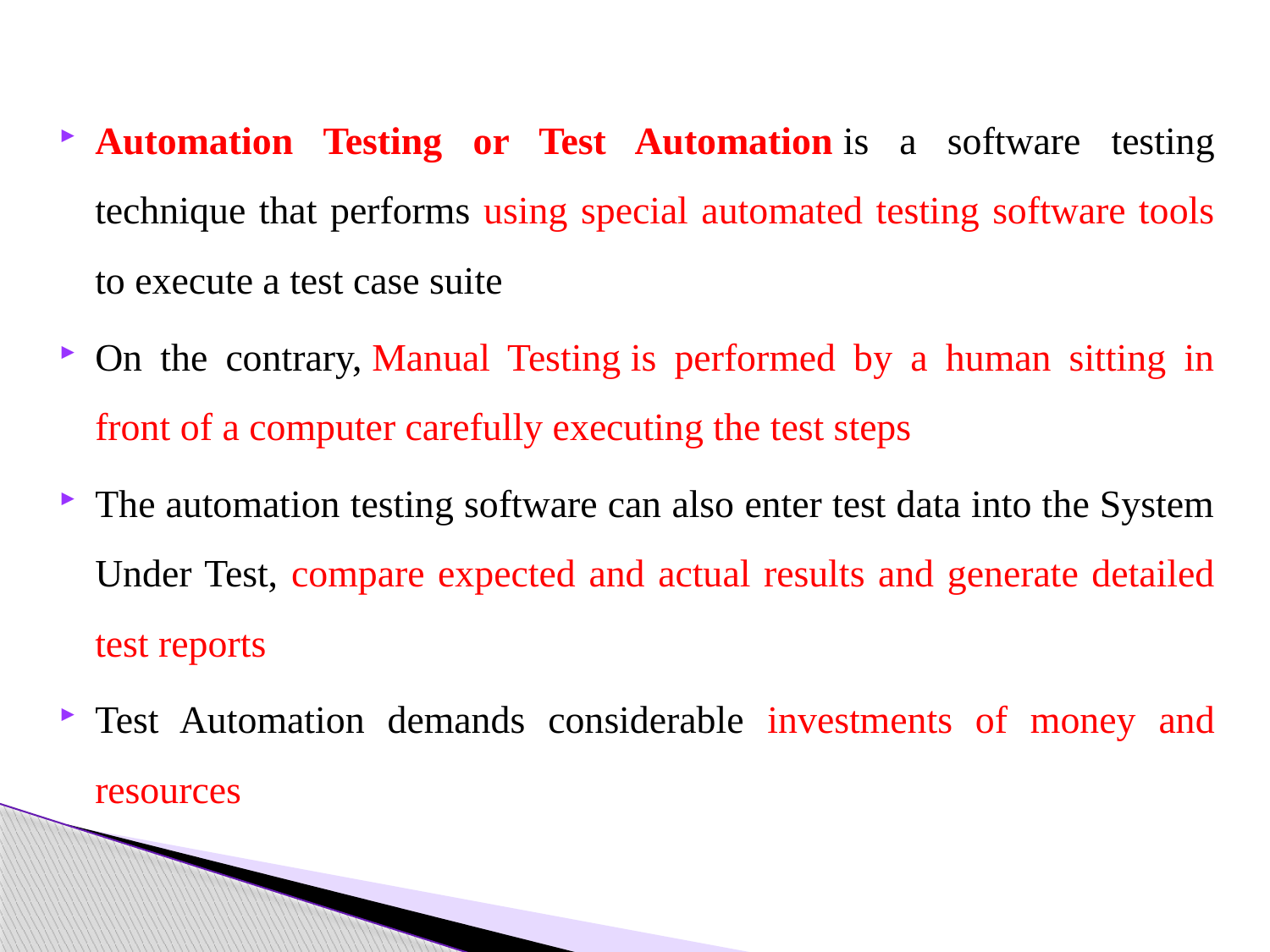

Automation Testing or Test Automation is a software testing technique that performs using special automated testing software tools to execute a test case suite
On the contrary, Manual Testing is performed by a human sitting in front of a computer carefully executing the test steps
The automation testing software can also enter test data into the System Under Test, compare expected and actual results and generate detailed test reports
Test Automation demands considerable investments of money and resources